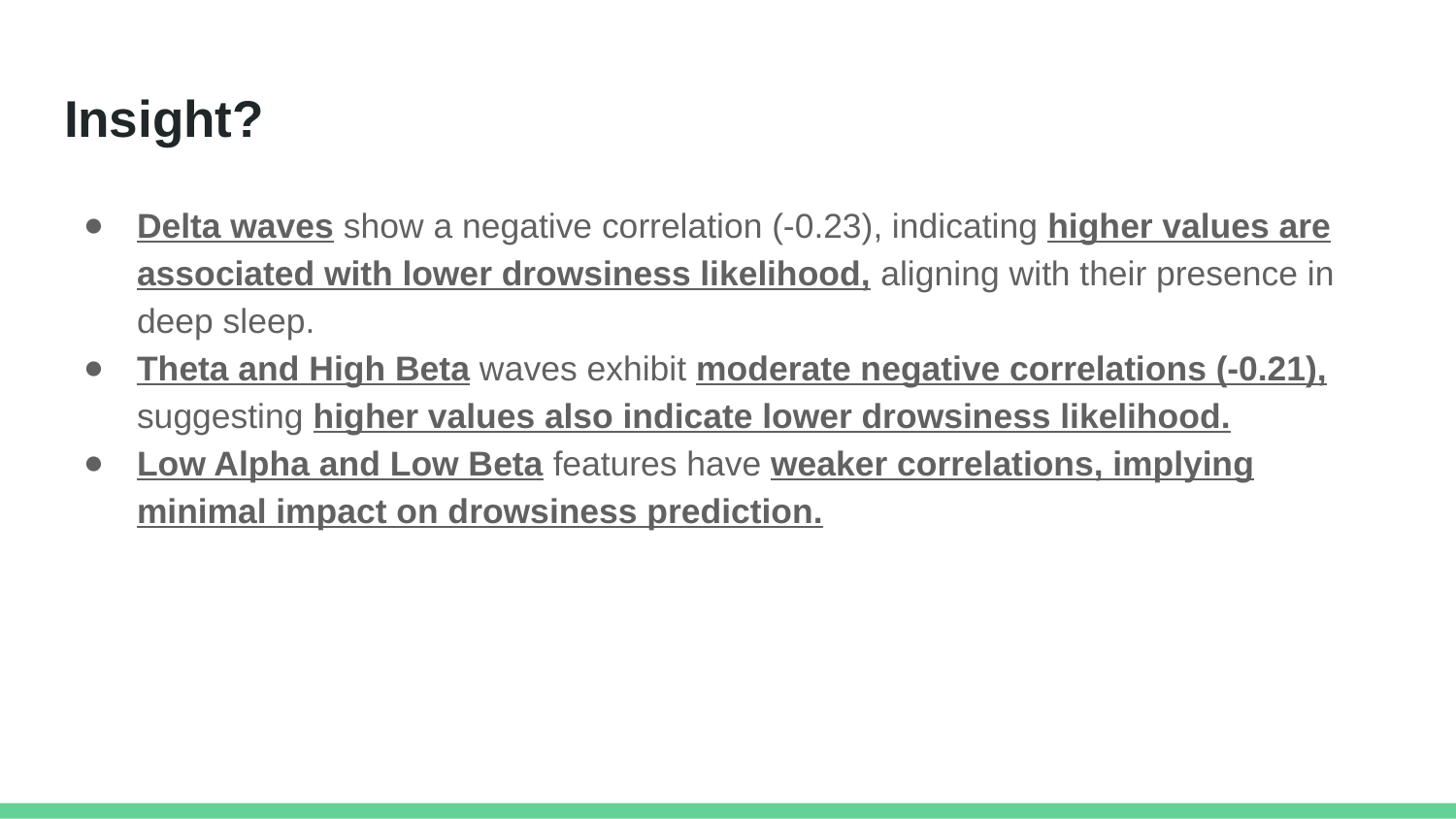

# Insight?
Delta waves show a negative correlation (-0.23), indicating higher values are associated with lower drowsiness likelihood, aligning with their presence in deep sleep.
Theta and High Beta waves exhibit moderate negative correlations (-0.21), suggesting higher values also indicate lower drowsiness likelihood.
Low Alpha and Low Beta features have weaker correlations, implying minimal impact on drowsiness prediction.